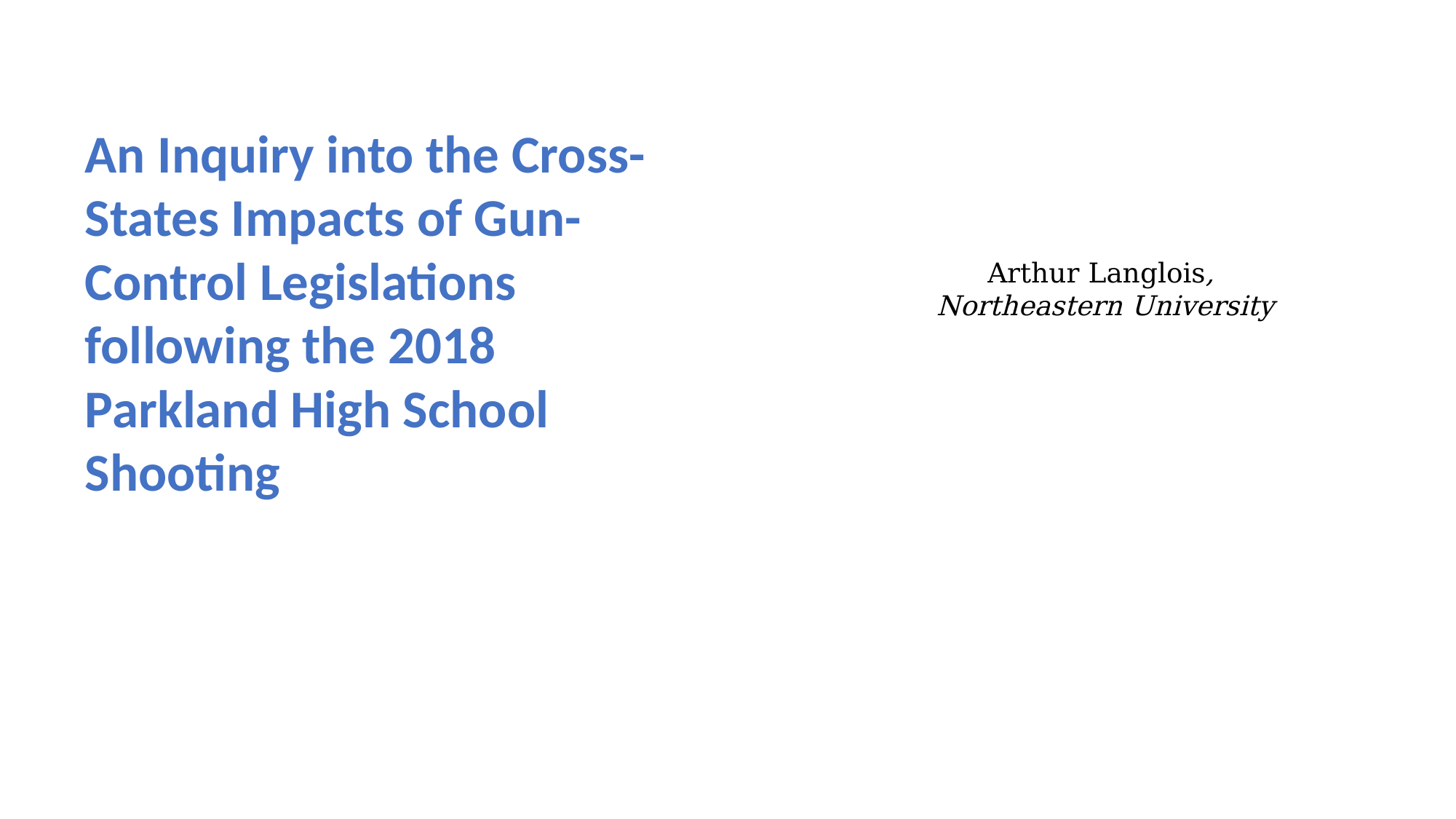

An Inquiry into the Cross-States Impacts of Gun-Control Legislations following the 2018 Parkland High School Shooting

Arthur Langlois,
Northeastern University